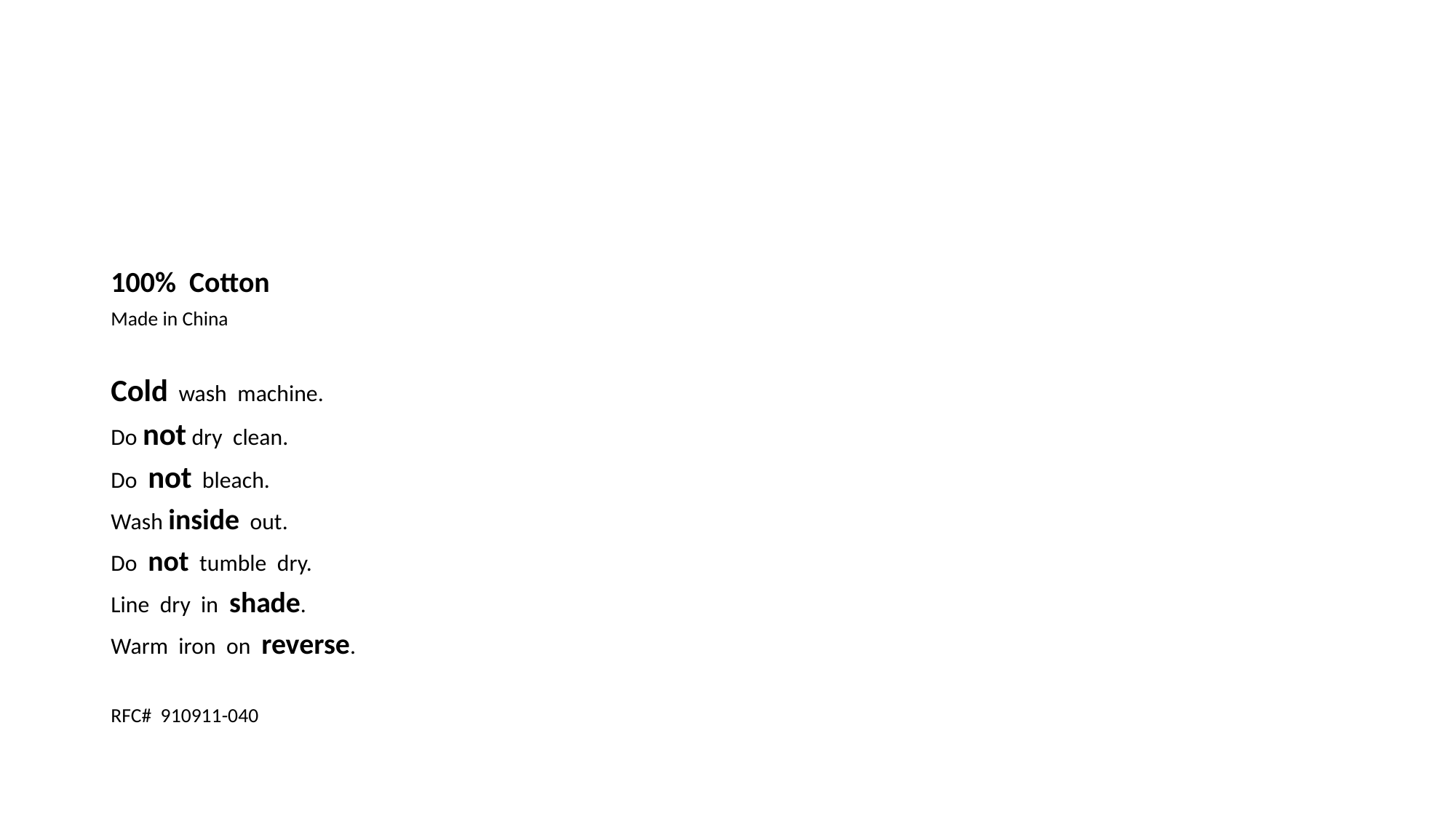

100%  Cotton
Made in China

Cold  wash  machine.
Do not dry  clean.
Do  not  bleach.
Wash inside  out.
Do  not  tumble  dry.
Line  dry  in  shade.
Warm  iron  on  reverse.

RFC#  910911-040